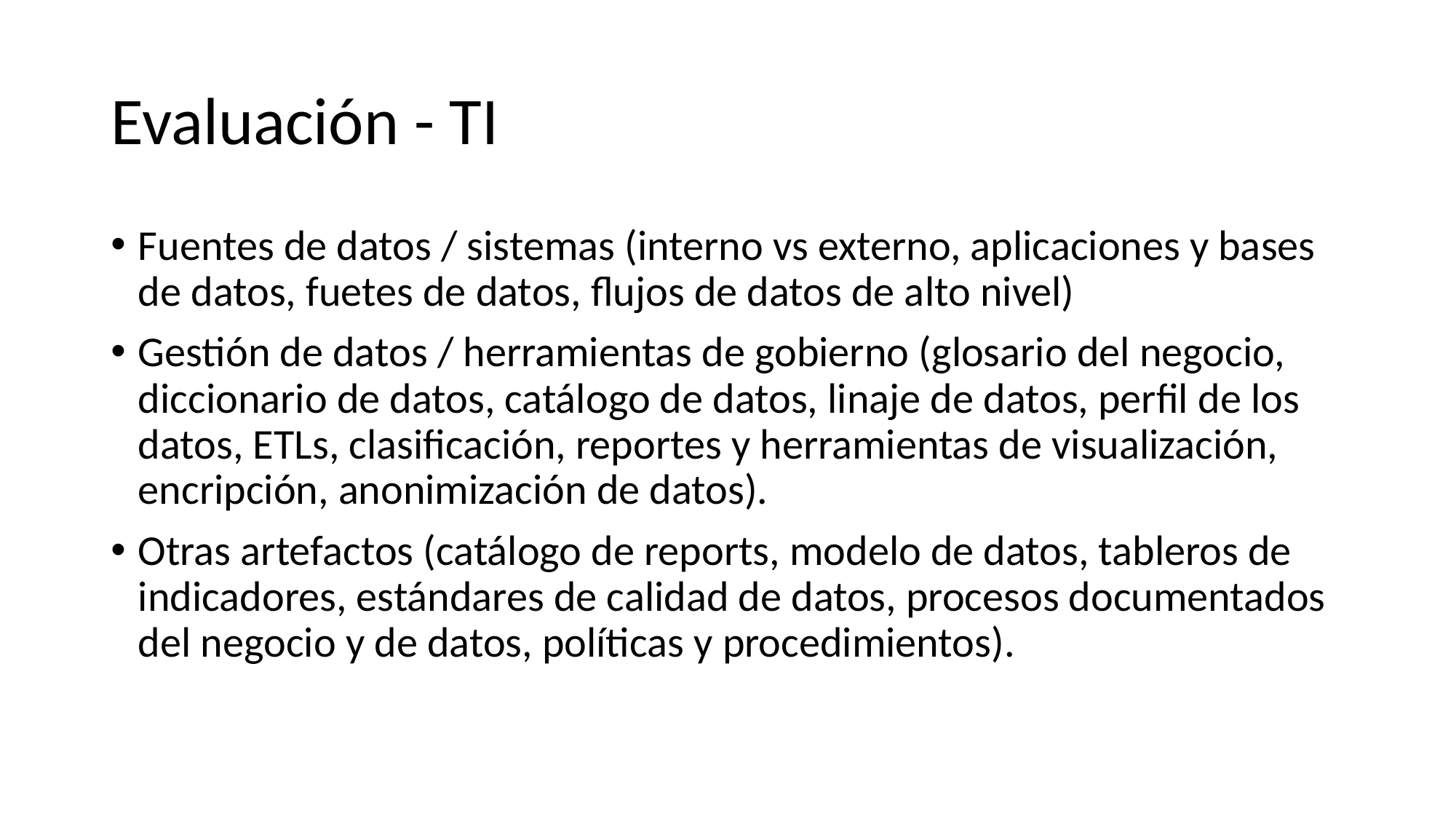

# Evaluación - TI
Fuentes de datos / sistemas (interno vs externo, aplicaciones y bases de datos, fuetes de datos, flujos de datos de alto nivel)
Gestión de datos / herramientas de gobierno (glosario del negocio, diccionario de datos, catálogo de datos, linaje de datos, perfil de los datos, ETLs, clasificación, reportes y herramientas de visualización, encripción, anonimización de datos).
Otras artefactos (catálogo de reports, modelo de datos, tableros de indicadores, estándares de calidad de datos, procesos documentados del negocio y de datos, políticas y procedimientos).